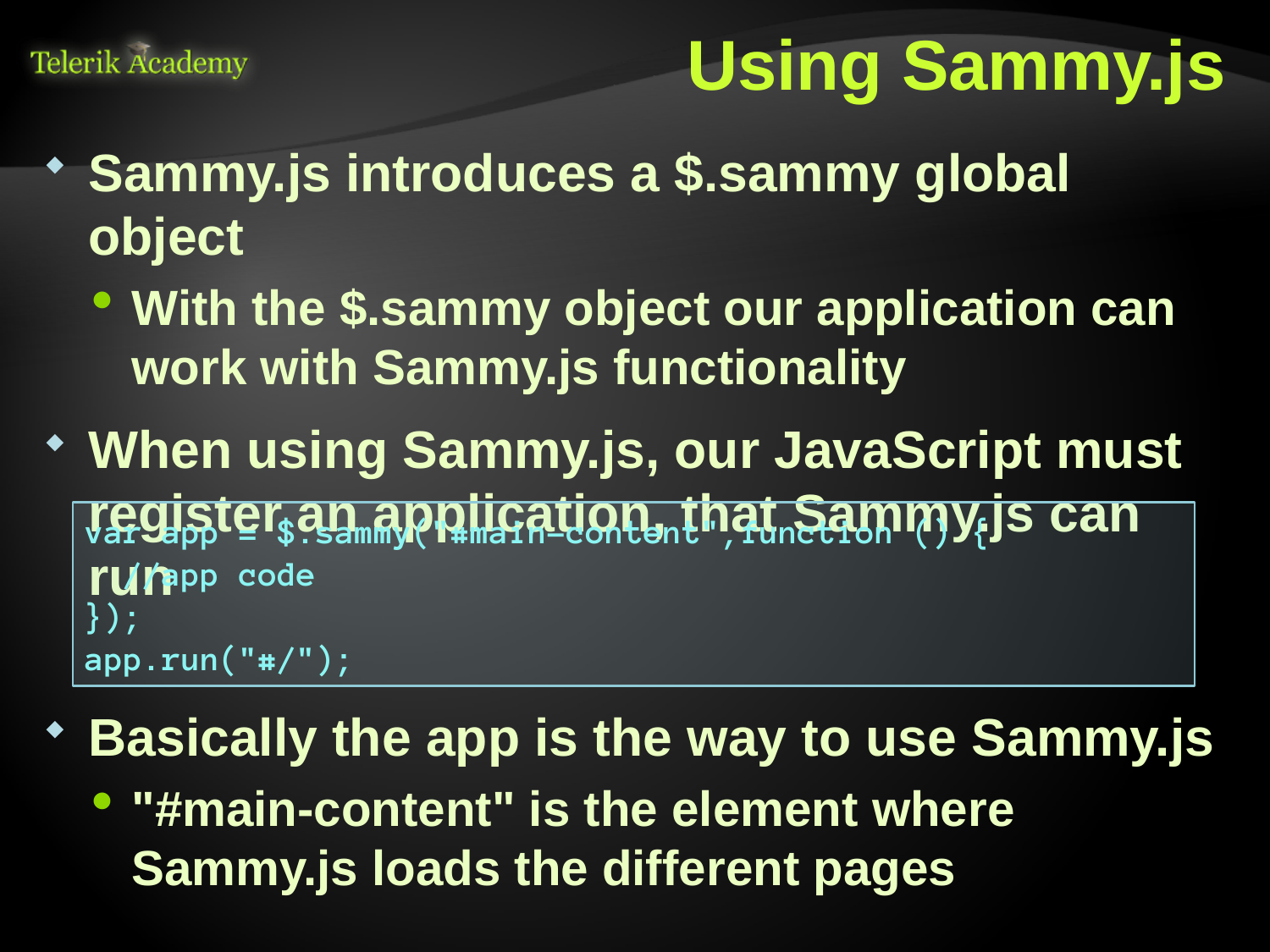

# Using Sammy.js
Sammy.js introduces a $.sammy global object
With the $.sammy object our application can work with Sammy.js functionality
When using Sammy.js, our JavaScript must register an application, that Sammy.js can run
var app = $.sammy("#main-content",function () {
  //app code
});
app.run("#/");
Basically the app is the way to use Sammy.js
"#main-content" is the element where Sammy.js loads the different pages